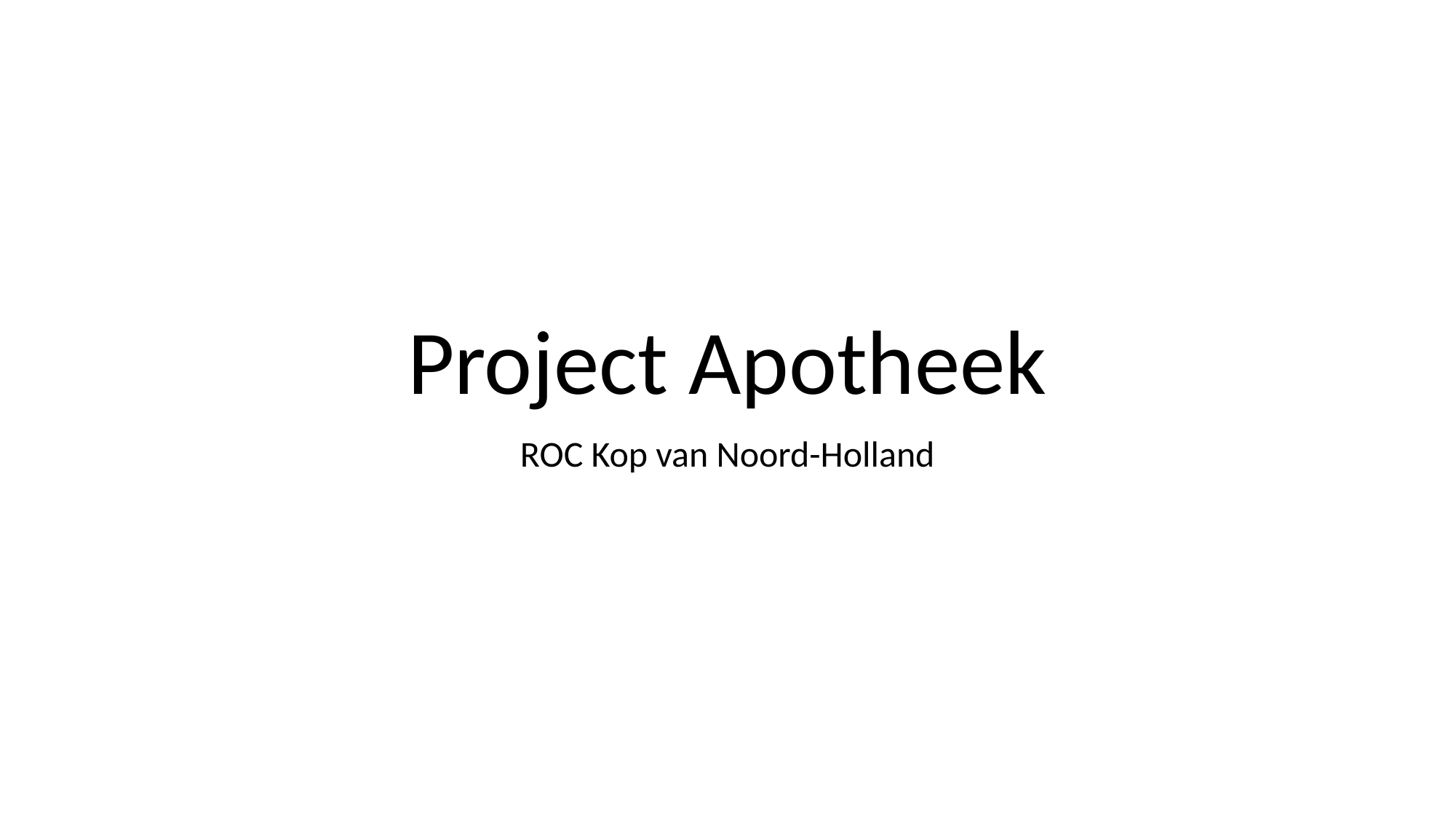

# Project Apotheek
ROC Kop van Noord-Holland